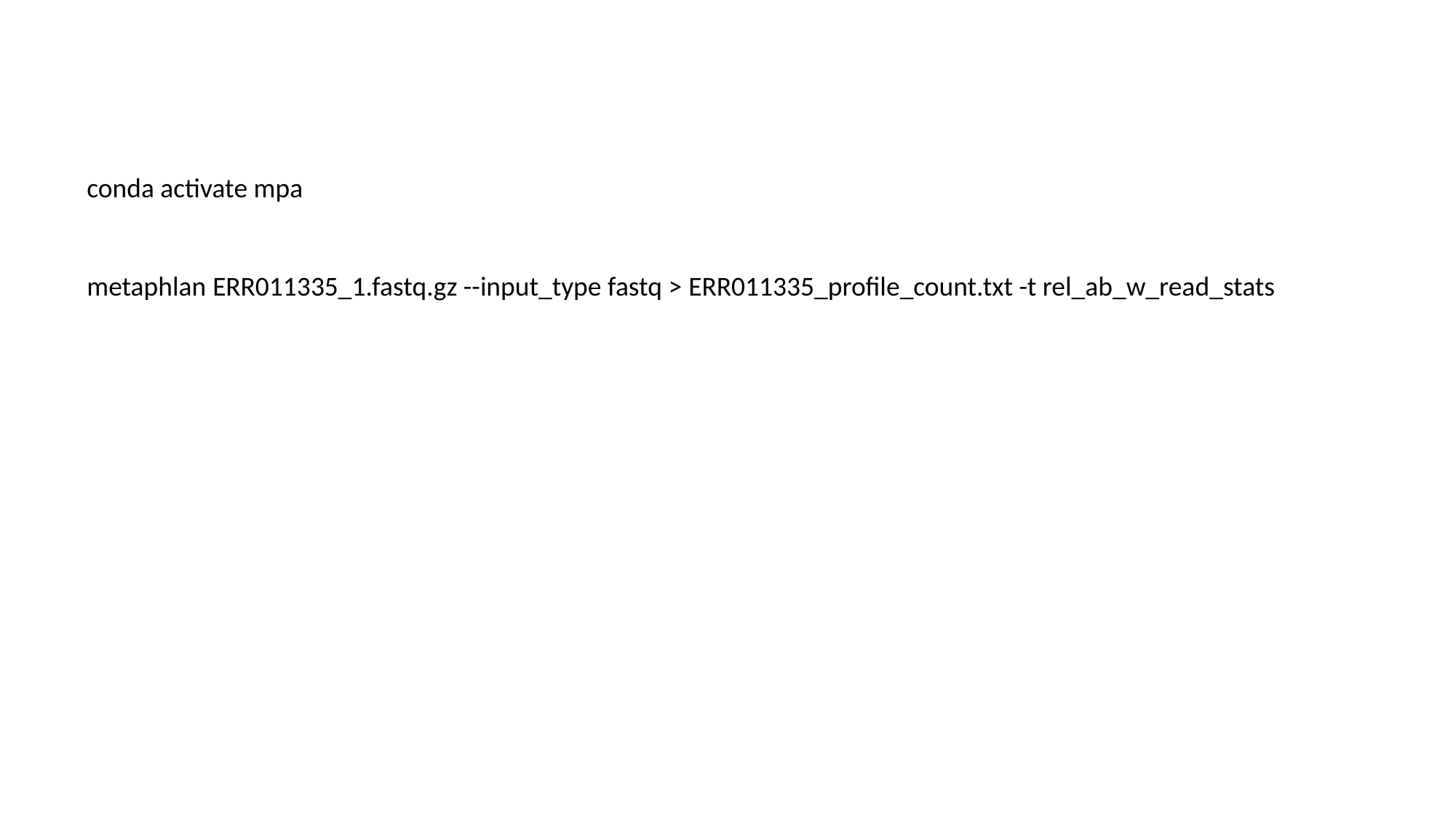

conda activate mpa

metaphlan ERR011335_1.fastq.gz --input_type fastq > ERR011335_profile_count.txt -t rel_ab_w_read_stats